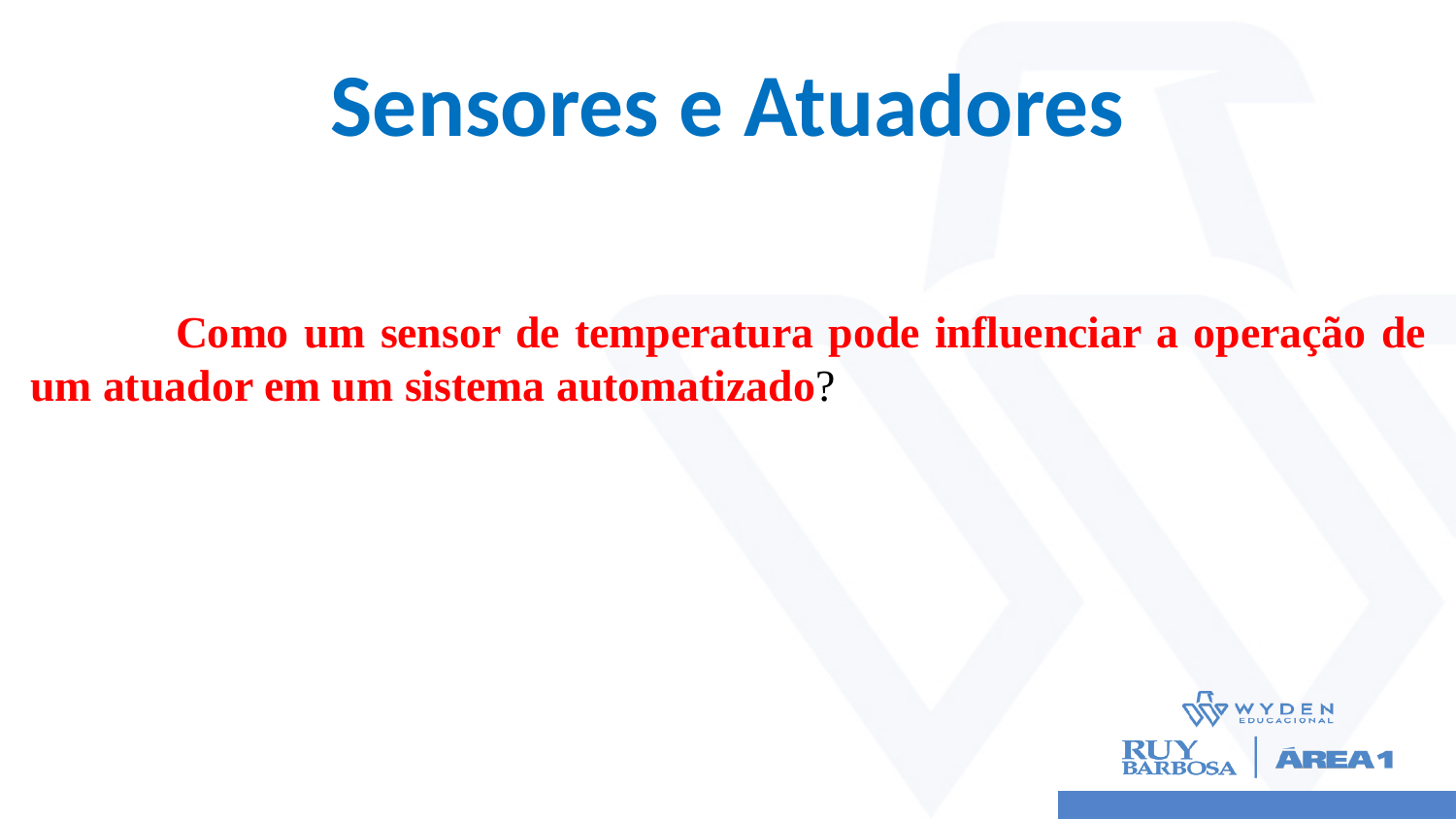

# Sensores e Atuadores

	Como um sensor de temperatura pode influenciar a operação de um atuador em um sistema automatizado?